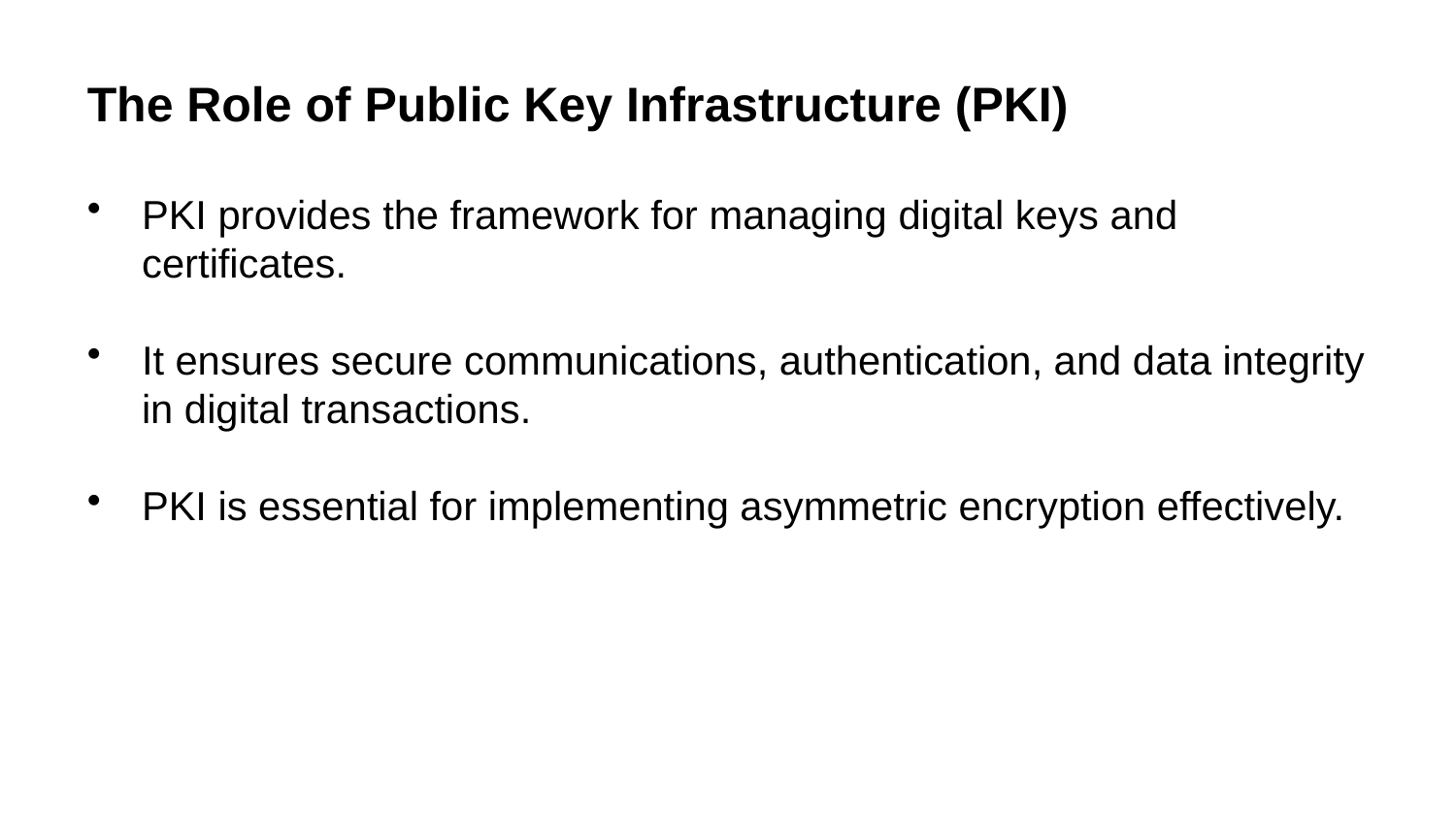

The Role of Public Key Infrastructure (PKI)
PKI provides the framework for managing digital keys and certificates.

It ensures secure communications, authentication, and data integrity in digital transactions.

PKI is essential for implementing asymmetric encryption effectively.